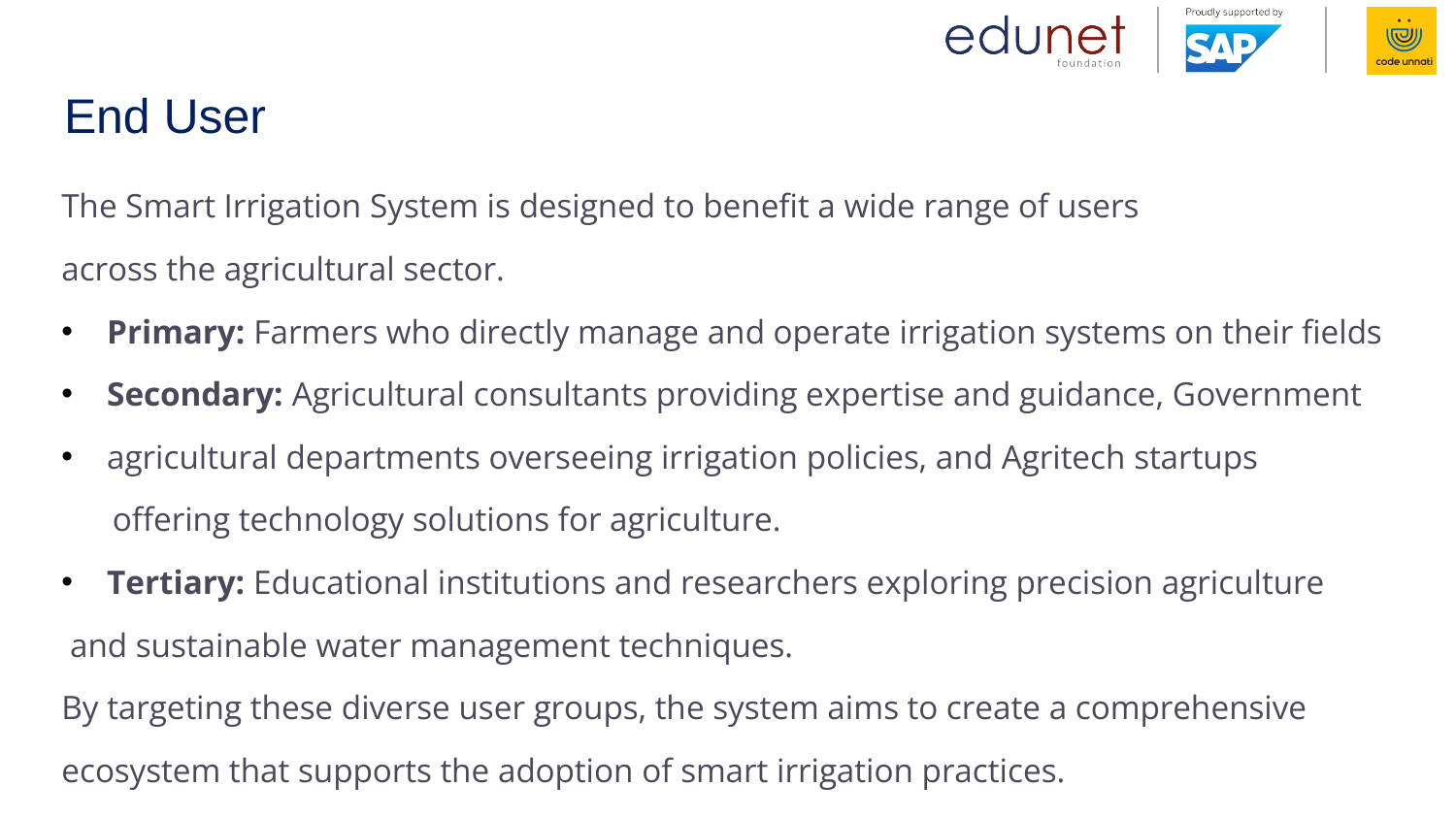

# End User
The Smart Irrigation System is designed to benefit a wide range of users
across the agricultural sector.
Primary: Farmers who directly manage and operate irrigation systems on their fields
Secondary: Agricultural consultants providing expertise and guidance, Government
agricultural departments overseeing irrigation policies, and Agritech startups
      offering technology solutions for agriculture.
Tertiary: Educational institutions and researchers exploring precision agriculture
 and sustainable water management techniques.
By targeting these diverse user groups, the system aims to create a comprehensive
ecosystem that supports the adoption of smart irrigation practices.